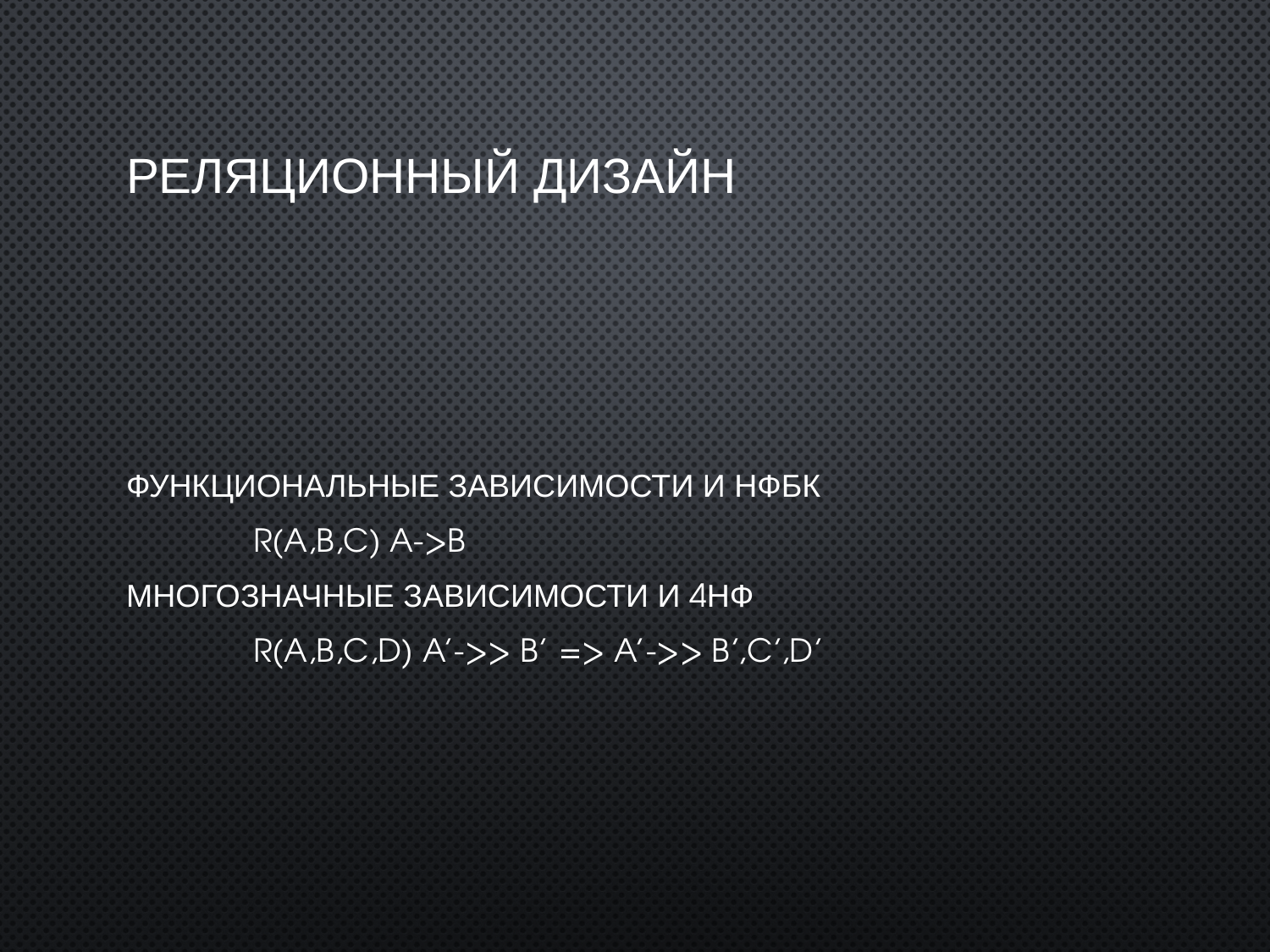

# Реляционный дизайн
Функциональные зависимости и НФБК
	R(A,B,C) A->B
Многозначные зависимости и 4НФ
	R(A,B,C,D) A’->> B’ => A’->> B’,C’,D’